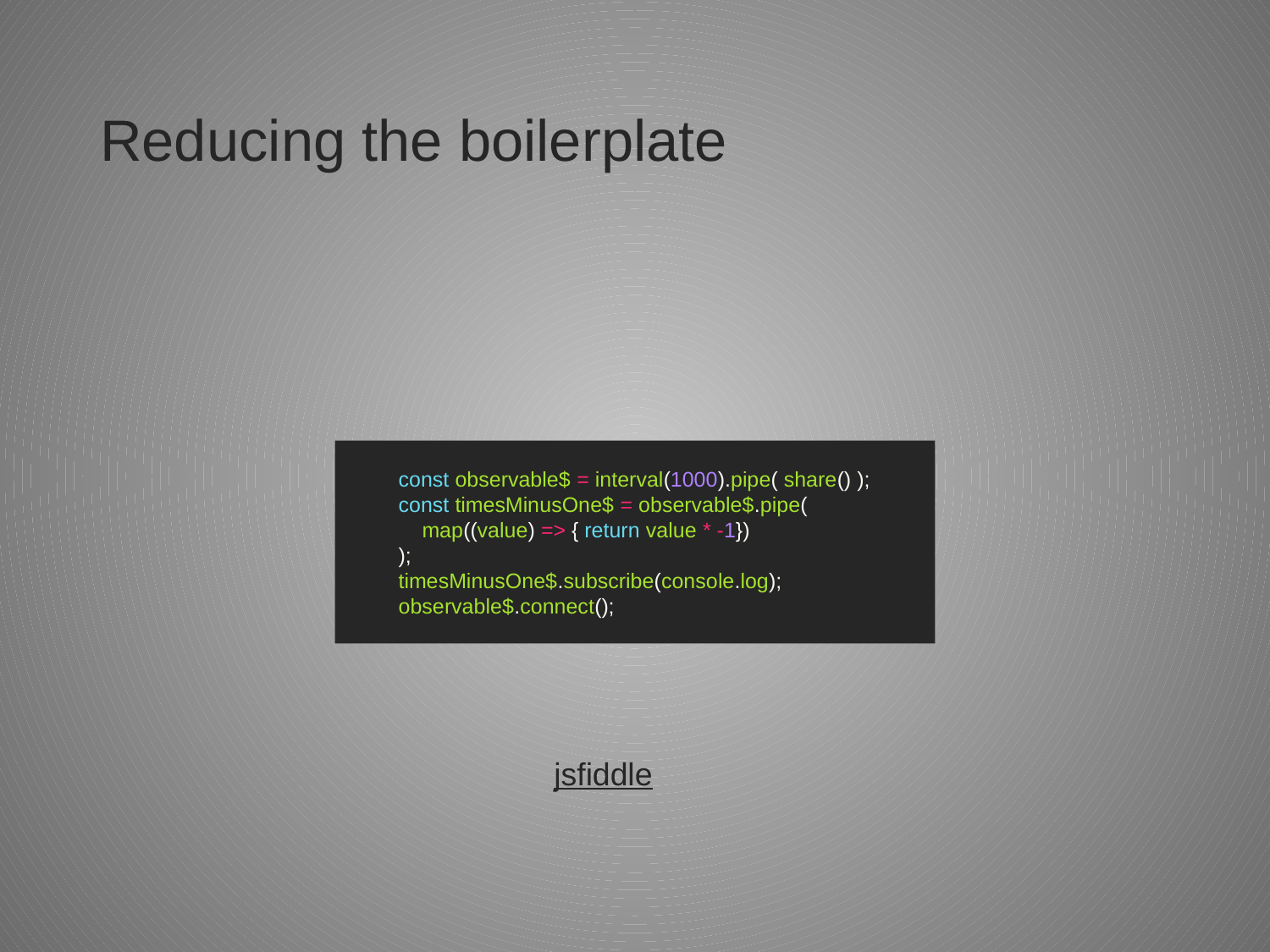

# Reducing the boilerplate

const observable$ = interval(1000).pipe( share() );
const timesMinusOne$ = observable$.pipe(
    map((value) => { return value * -1})
);
timesMinusOne$.subscribe(console.log); observable$.connect();

jsfiddle